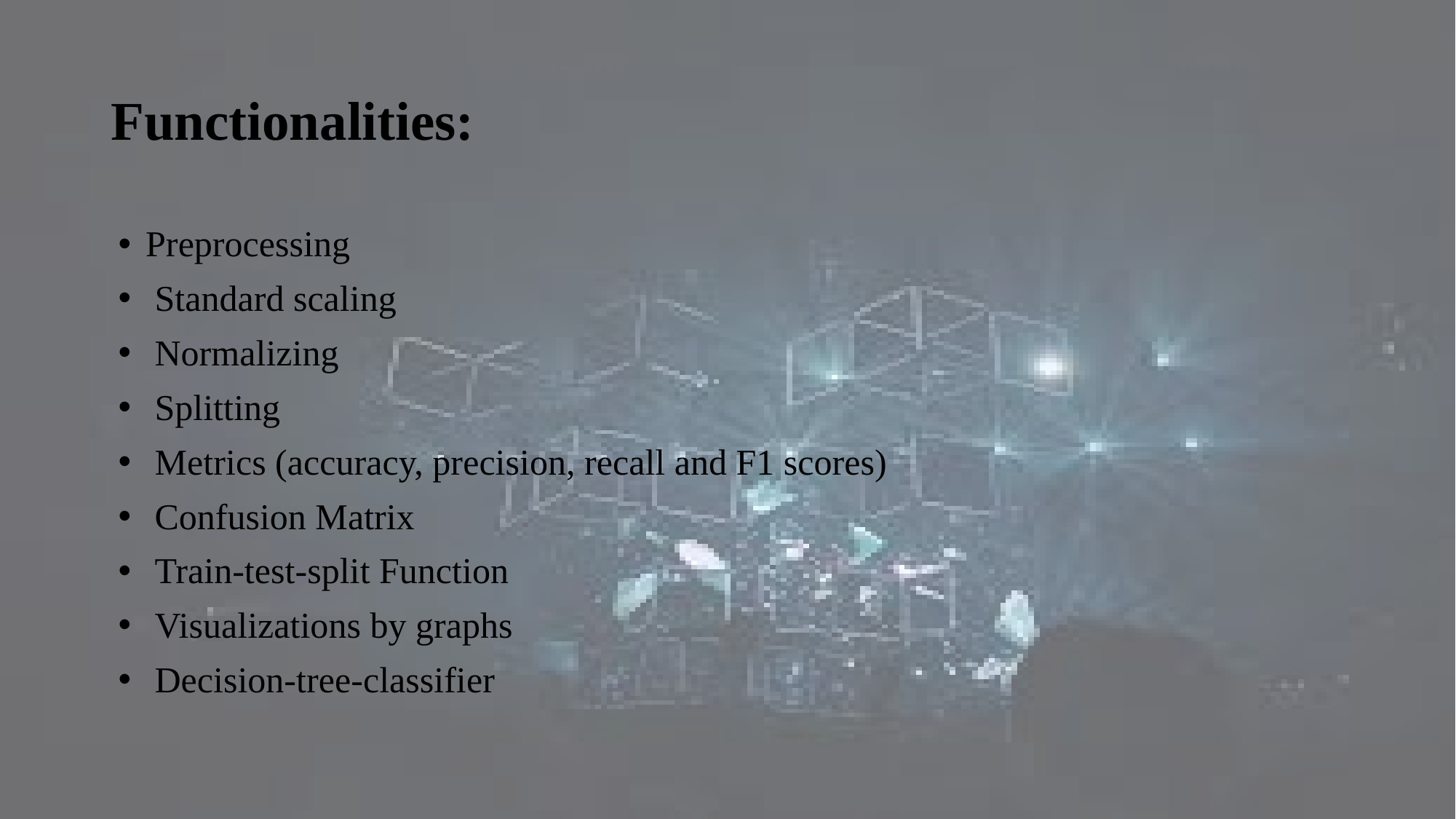

# Functionalities:
Preprocessing
 Standard scaling
 Normalizing
 Splitting
 Metrics (accuracy, precision, recall and F1 scores)
 Confusion Matrix
 Train-test-split Function
 Visualizations by graphs
 Decision-tree-classifier